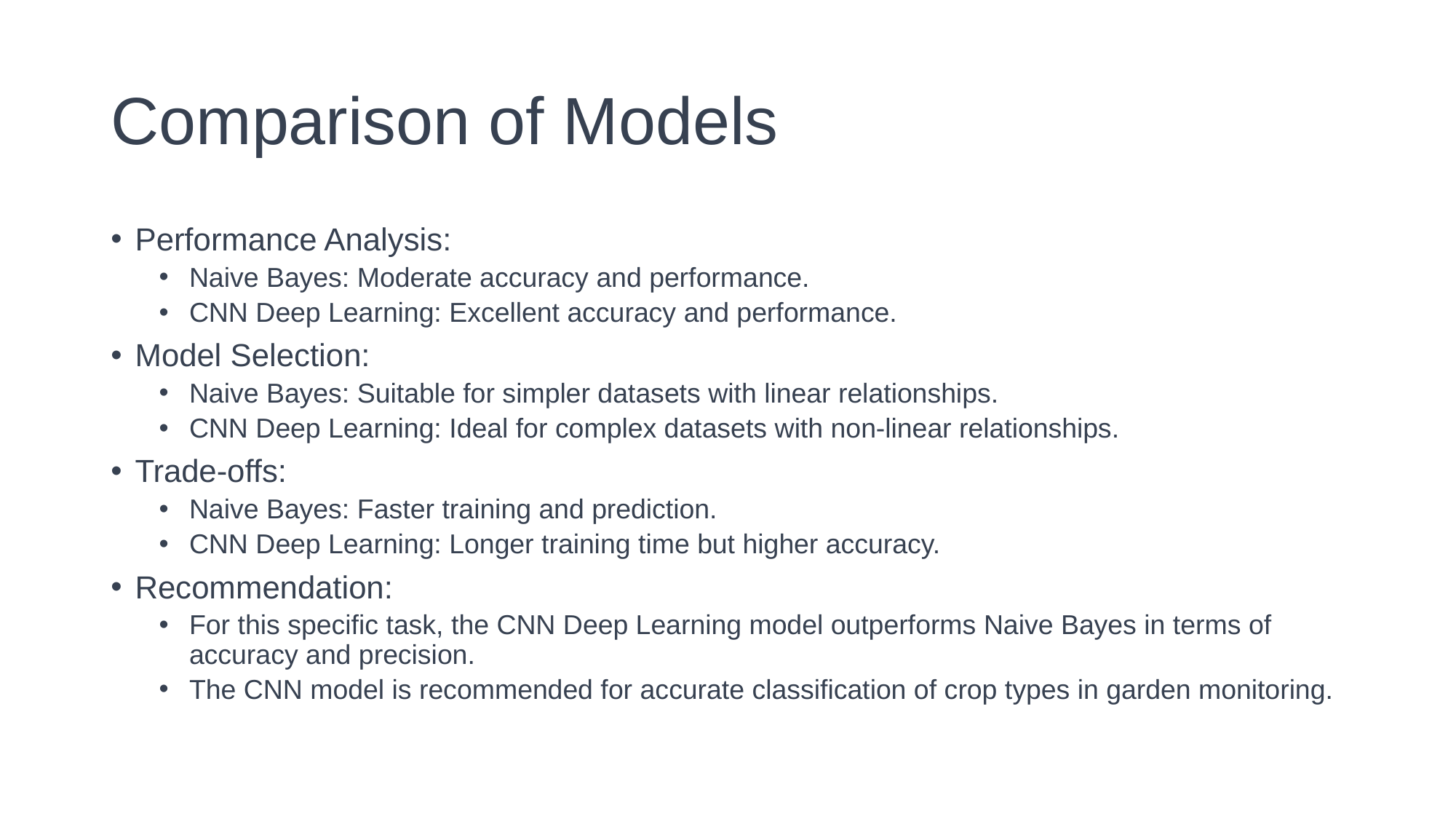

# Comparison of Models
Performance Analysis:
Naive Bayes: Moderate accuracy and performance.
CNN Deep Learning: Excellent accuracy and performance.
Model Selection:
Naive Bayes: Suitable for simpler datasets with linear relationships.
CNN Deep Learning: Ideal for complex datasets with non-linear relationships.
Trade-offs:
Naive Bayes: Faster training and prediction.
CNN Deep Learning: Longer training time but higher accuracy.
Recommendation:
For this specific task, the CNN Deep Learning model outperforms Naive Bayes in terms of accuracy and precision.
The CNN model is recommended for accurate classification of crop types in garden monitoring.